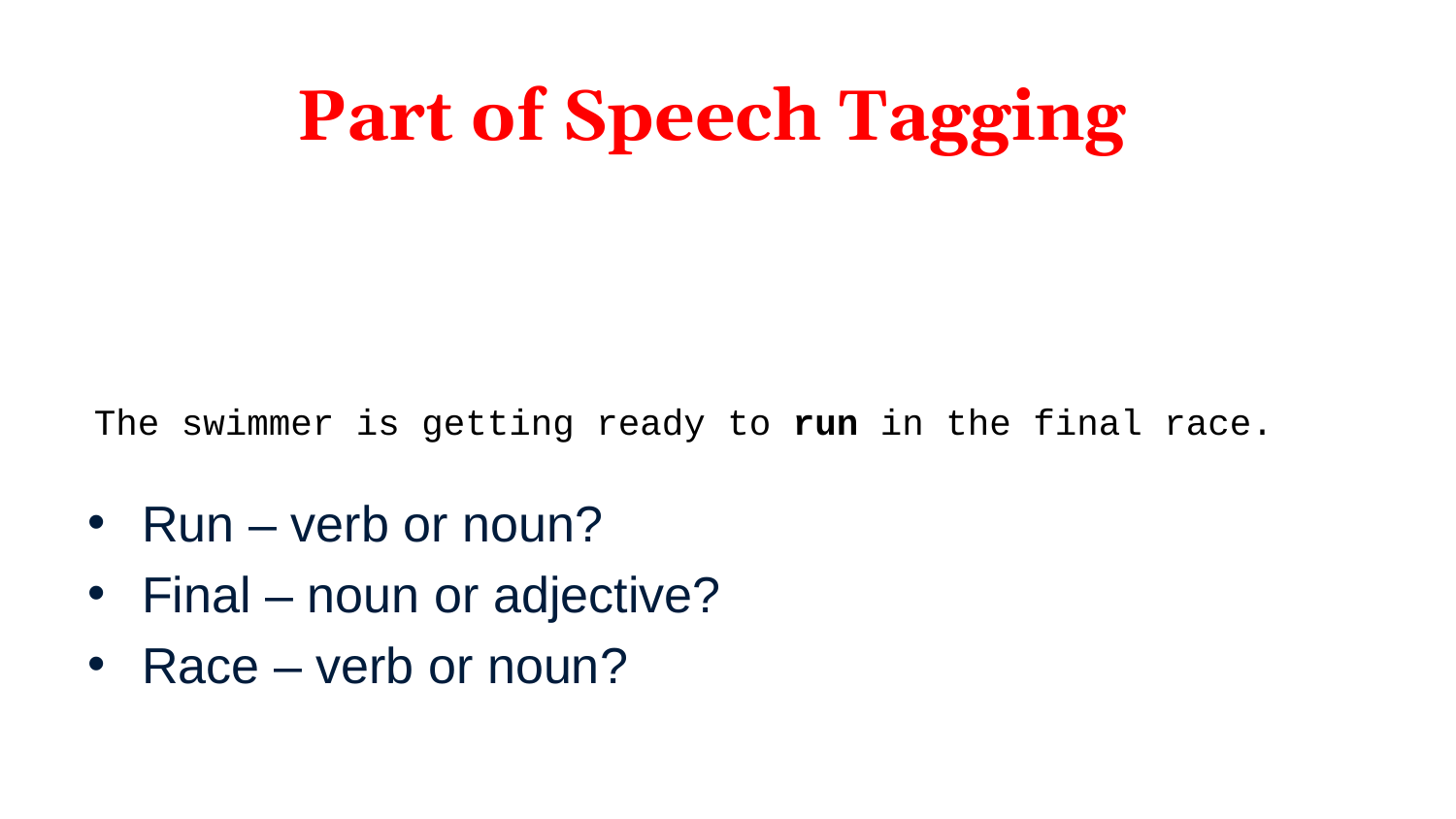

# Part of Speech Tagging
The swimmer is getting ready to run in the final race.
Run – verb or noun?
Final – noun or adjective?
Race – verb or noun?